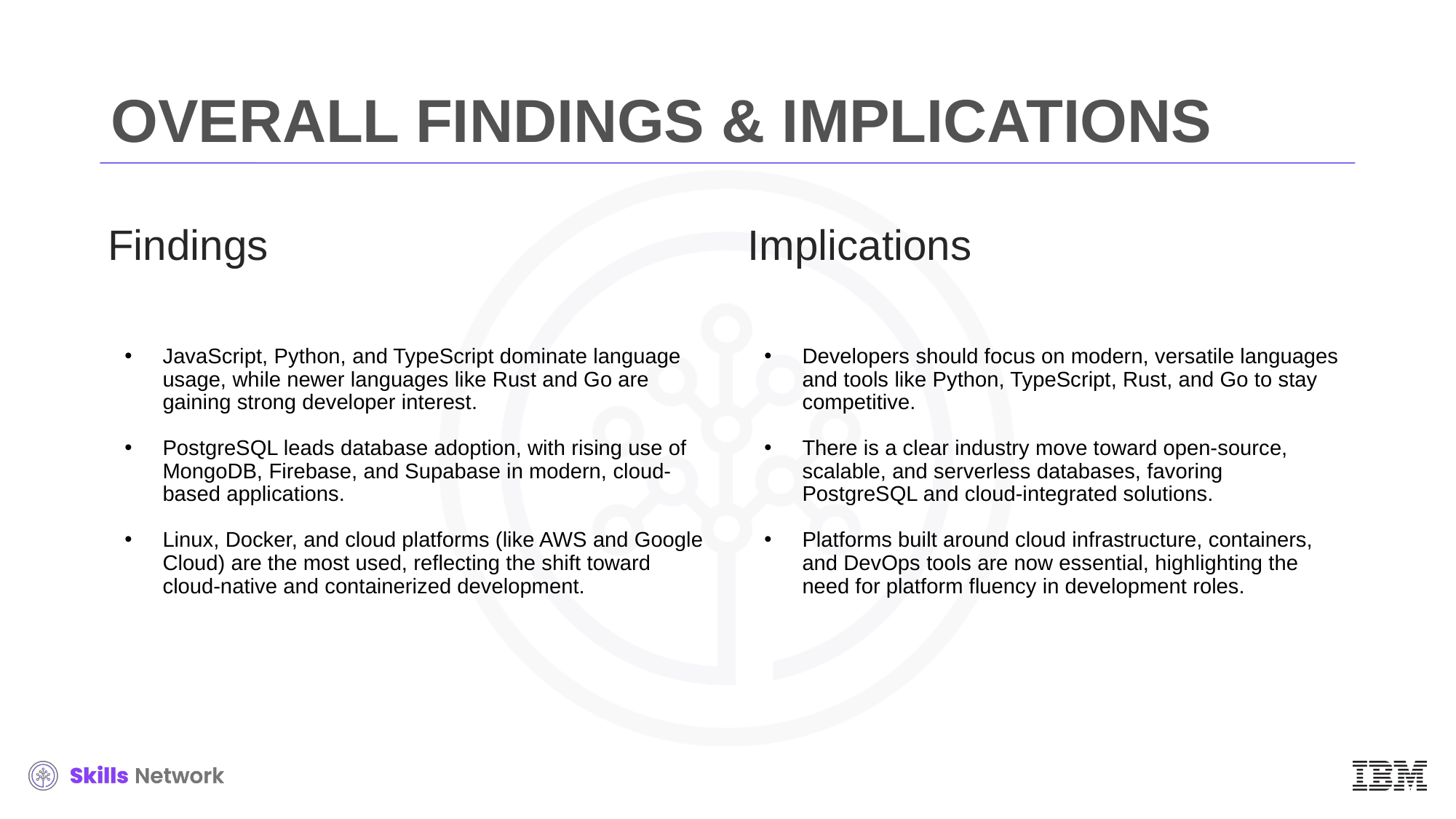

# OVERALL FINDINGS & IMPLICATIONS
Findings

JavaScript, Python, and TypeScript dominate language usage, while newer languages like Rust and Go are gaining strong developer interest.
PostgreSQL leads database adoption, with rising use of MongoDB, Firebase, and Supabase in modern, cloud-based applications.
Linux, Docker, and cloud platforms (like AWS and Google Cloud) are the most used, reflecting the shift toward cloud-native and containerized development.

Implications

Developers should focus on modern, versatile languages and tools like Python, TypeScript, Rust, and Go to stay competitive.
There is a clear industry move toward open-source, scalable, and serverless databases, favoring PostgreSQL and cloud-integrated solutions.
Platforms built around cloud infrastructure, containers, and DevOps tools are now essential, highlighting the need for platform fluency in development roles.